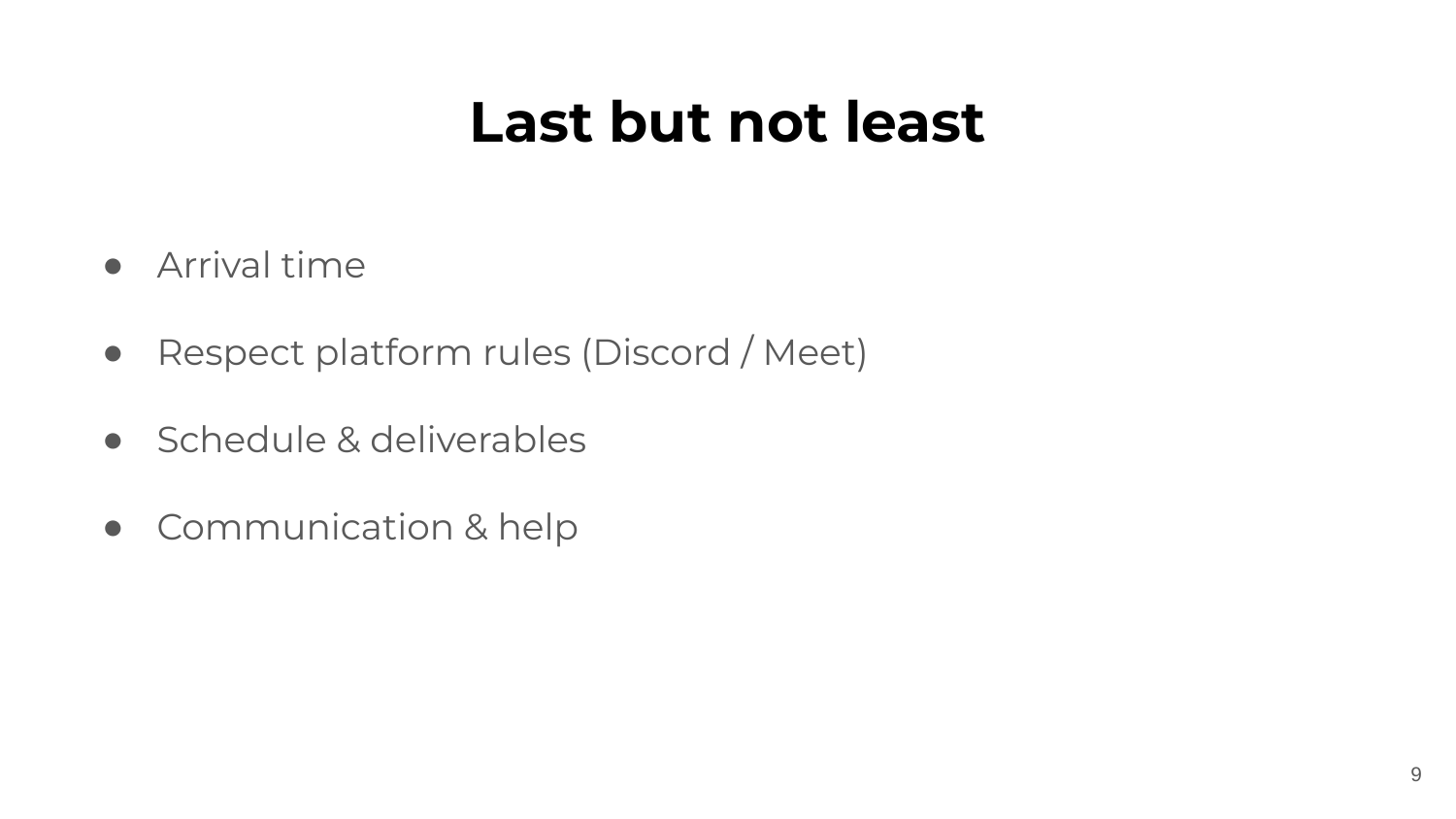

# Last but not least
Arrival time
Respect platform rules (Discord / Meet)
Schedule & deliverables
Communication & help
9